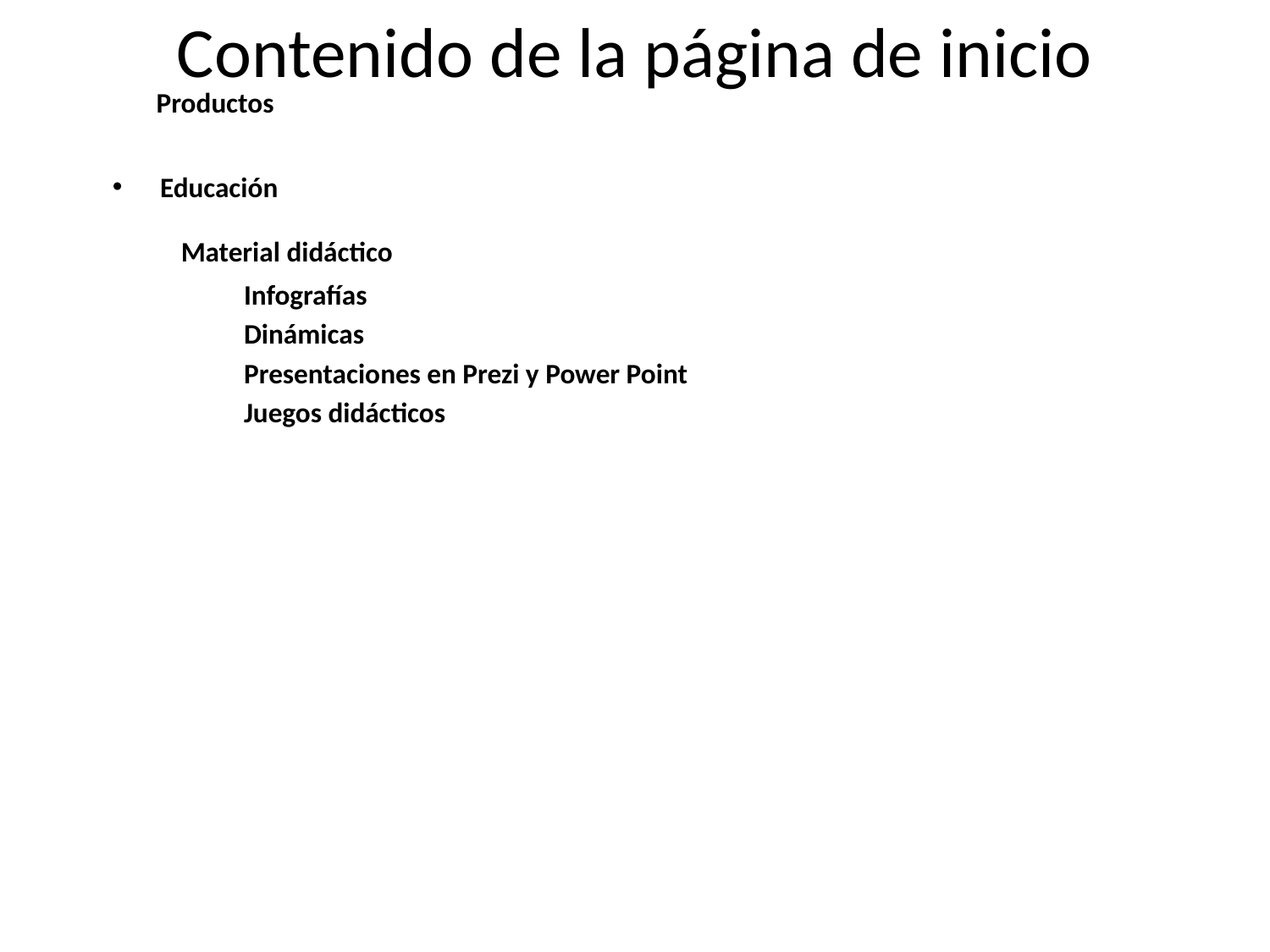

# Contenido de la página de inicio
Productos
Educación
Material didáctico
Infografías
Dinámicas
Presentaciones en Prezi y Power Point
Juegos didácticos